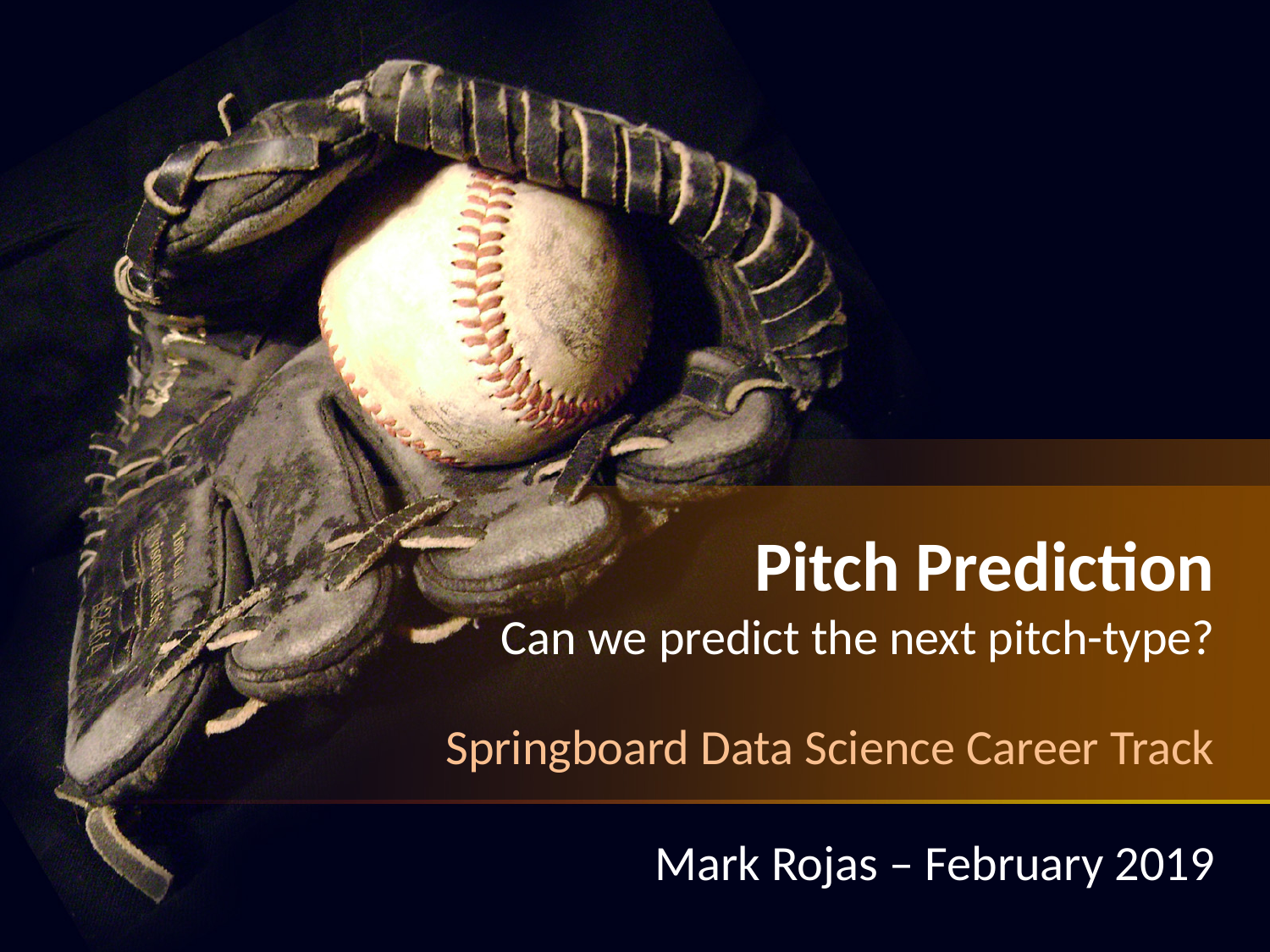

Pitch Prediction
Can we predict the next pitch-type?
Springboard Data Science Career Track
Mark Rojas – February 2019